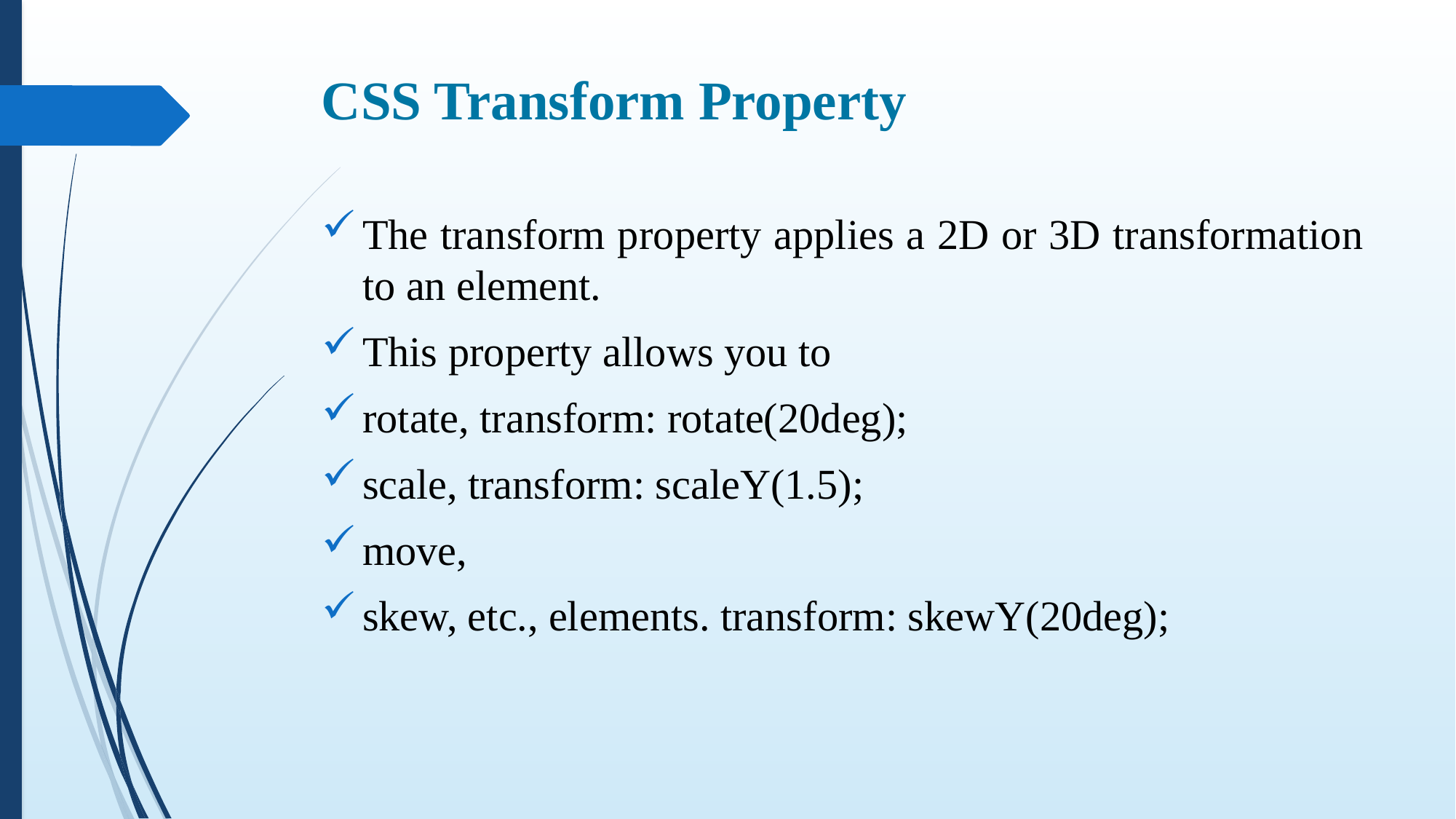

# CSS Transform Property
The transform property applies a 2D or 3D transformation to an element.
This property allows you to
rotate, transform: rotate(20deg);
scale, transform: scaleY(1.5);
move,
skew, etc., elements. transform: skewY(20deg);